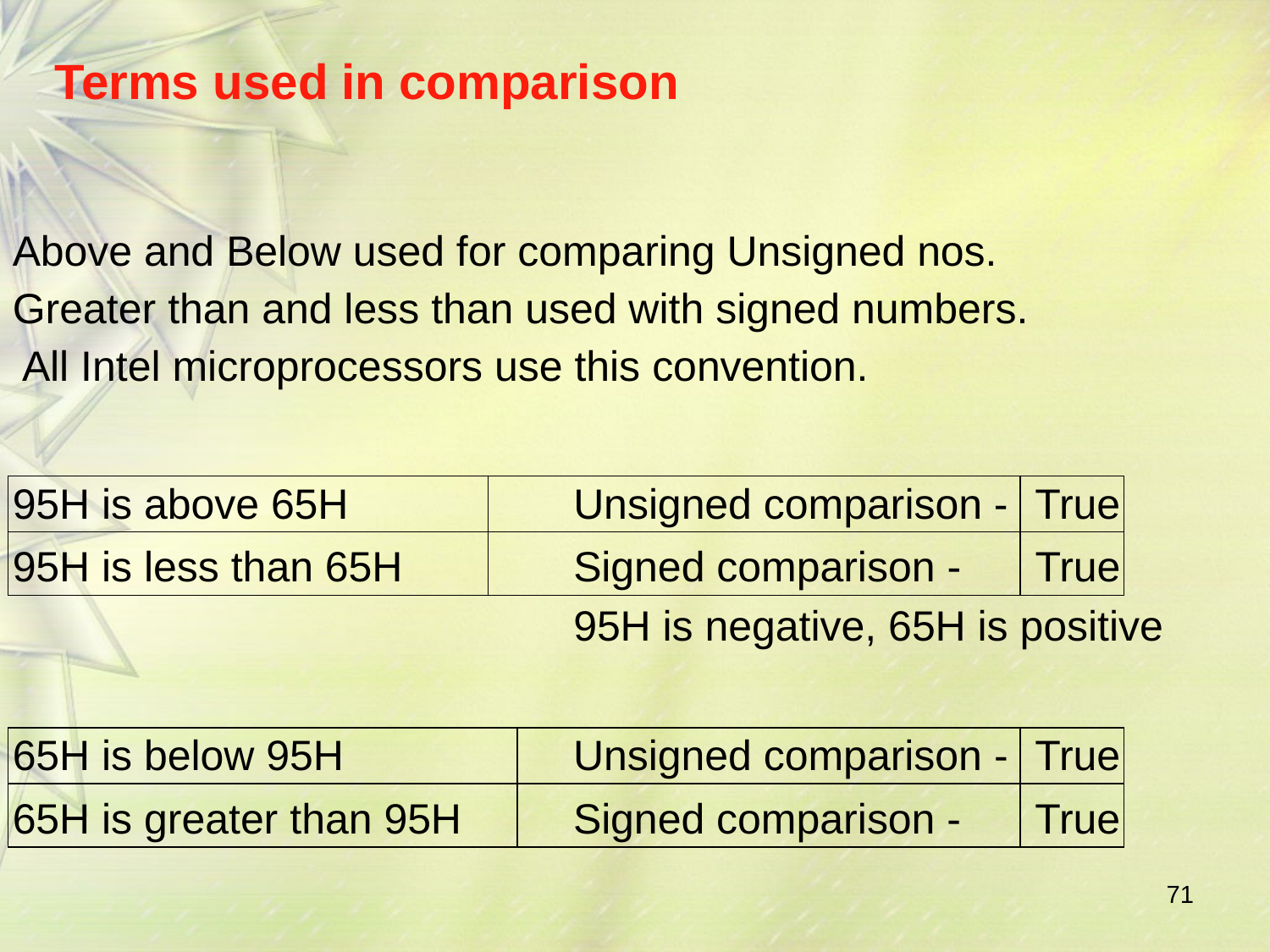

# Terms used in comparison
Above and Below used for comparing Unsigned nos.  Greater than and less than used with signed numbers.  All Intel microprocessors use this convention.
| 95H is above 65H | Unsigned comparison - | True |
| --- | --- | --- |
| 95H is less than 65H | Signed comparison - | True |
95H is negative, 65H is positive
| 65H is below 95H | Unsigned comparison - | True |
| --- | --- | --- |
| 65H is greater than 95H | Signed comparison - | True |
71